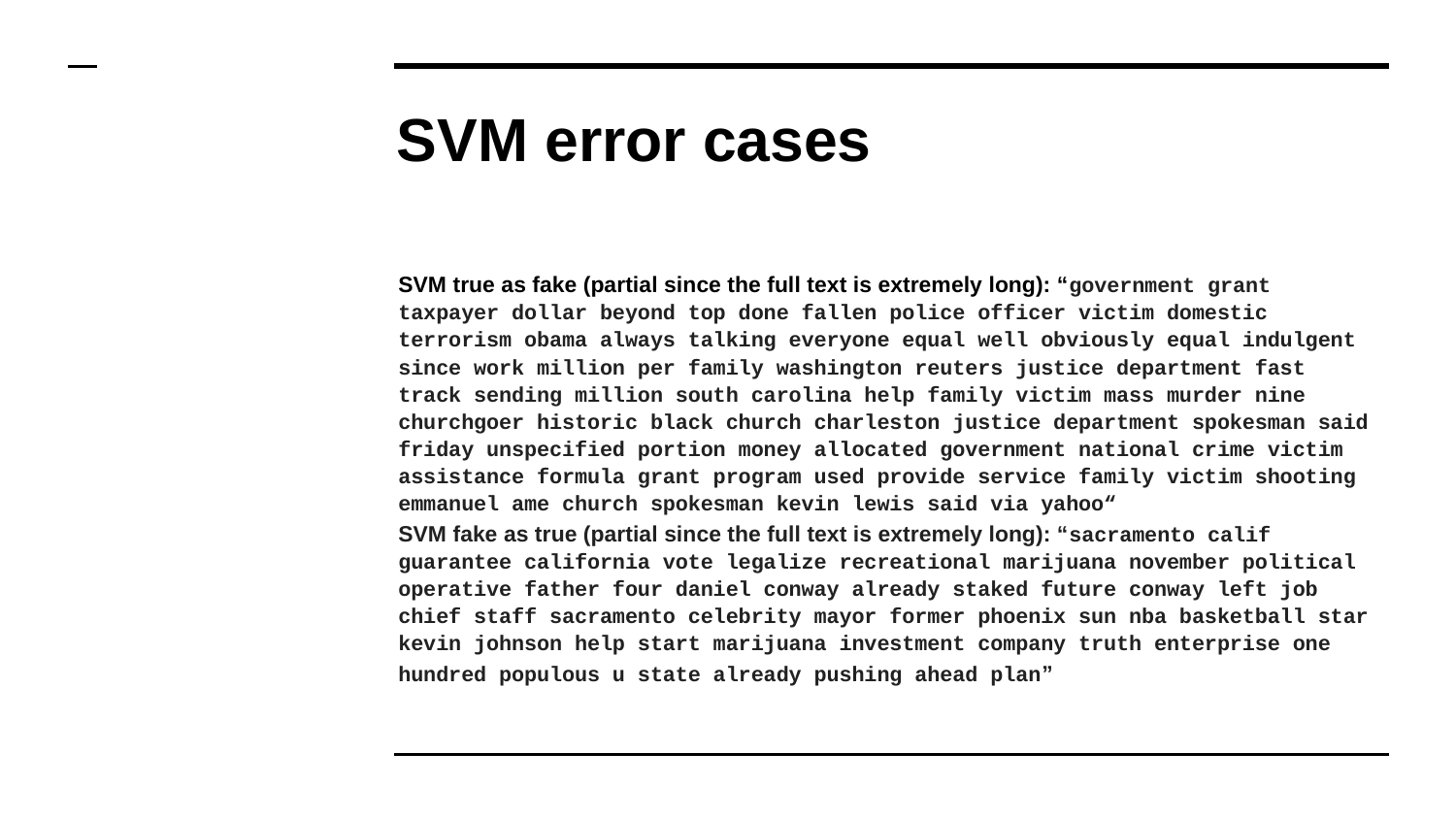

# SVM error cases
SVM true as fake (partial since the full text is extremely long): “government grant taxpayer dollar beyond top done fallen police officer victim domestic terrorism obama always talking everyone equal well obviously equal indulgent since work million per family washington reuters justice department fast track sending million south carolina help family victim mass murder nine churchgoer historic black church charleston justice department spokesman said friday unspecified portion money allocated government national crime victim assistance formula grant program used provide service family victim shooting emmanuel ame church spokesman kevin lewis said via yahoo“
SVM fake as true (partial since the full text is extremely long): “sacramento calif guarantee california vote legalize recreational marijuana november political operative father four daniel conway already staked future conway left job chief staff sacramento celebrity mayor former phoenix sun nba basketball star kevin johnson help start marijuana investment company truth enterprise one hundred populous u state already pushing ahead plan”